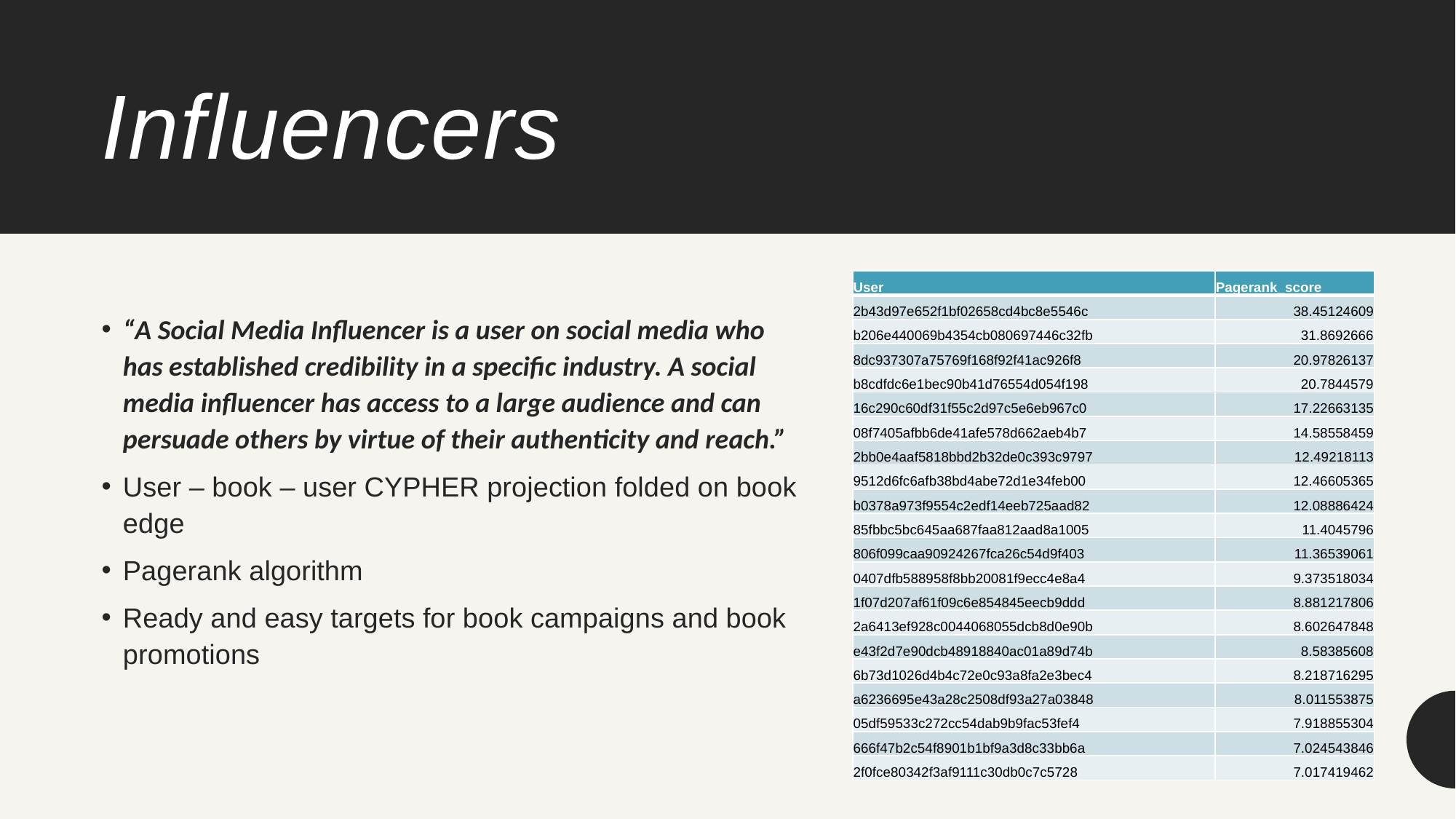

# Influencers
| User | Pagerank\_score |
| --- | --- |
| 2b43d97e652f1bf02658cd4bc8e5546c | 38.45124609 |
| b206e440069b4354cb080697446c32fb | 31.8692666 |
| 8dc937307a75769f168f92f41ac926f8 | 20.97826137 |
| b8cdfdc6e1bec90b41d76554d054f198 | 20.7844579 |
| 16c290c60df31f55c2d97c5e6eb967c0 | 17.22663135 |
| 08f7405afbb6de41afe578d662aeb4b7 | 14.58558459 |
| 2bb0e4aaf5818bbd2b32de0c393c9797 | 12.49218113 |
| 9512d6fc6afb38bd4abe72d1e34feb00 | 12.46605365 |
| b0378a973f9554c2edf14eeb725aad82 | 12.08886424 |
| 85fbbc5bc645aa687faa812aad8a1005 | 11.4045796 |
| 806f099caa90924267fca26c54d9f403 | 11.36539061 |
| 0407dfb588958f8bb20081f9ecc4e8a4 | 9.373518034 |
| 1f07d207af61f09c6e854845eecb9ddd | 8.881217806 |
| 2a6413ef928c0044068055dcb8d0e90b | 8.602647848 |
| e43f2d7e90dcb48918840ac01a89d74b | 8.58385608 |
| 6b73d1026d4b4c72e0c93a8fa2e3bec4 | 8.218716295 |
| a6236695e43a28c2508df93a27a03848 | 8.011553875 |
| 05df59533c272cc54dab9b9fac53fef4 | 7.918855304 |
| 666f47b2c54f8901b1bf9a3d8c33bb6a | 7.024543846 |
| 2f0fce80342f3af9111c30db0c7c5728 | 7.017419462 |
“A Social Media Influencer is a user on social media who has established credibility in a specific industry. A social media influencer has access to a large audience and can persuade others by virtue of their authenticity and reach.”
User – book – user CYPHER projection folded on book edge
Pagerank algorithm
Ready and easy targets for book campaigns and book promotions